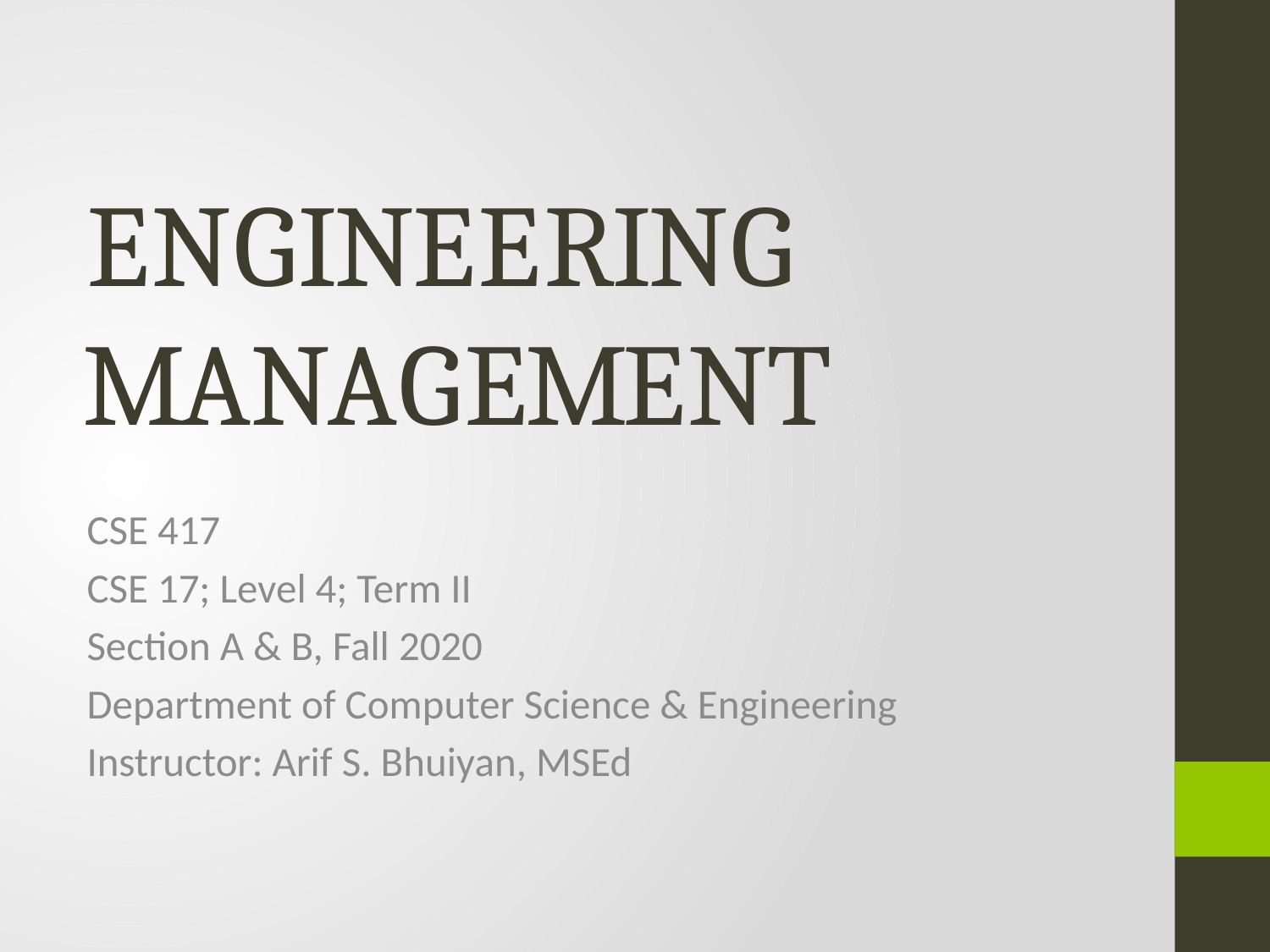

# ENGINEERING MANAGEMENT
CSE 417
CSE 17; Level 4; Term II
Section A & B, Fall 2020
Department of Computer Science & Engineering
Instructor: Arif S. Bhuiyan, MSEd